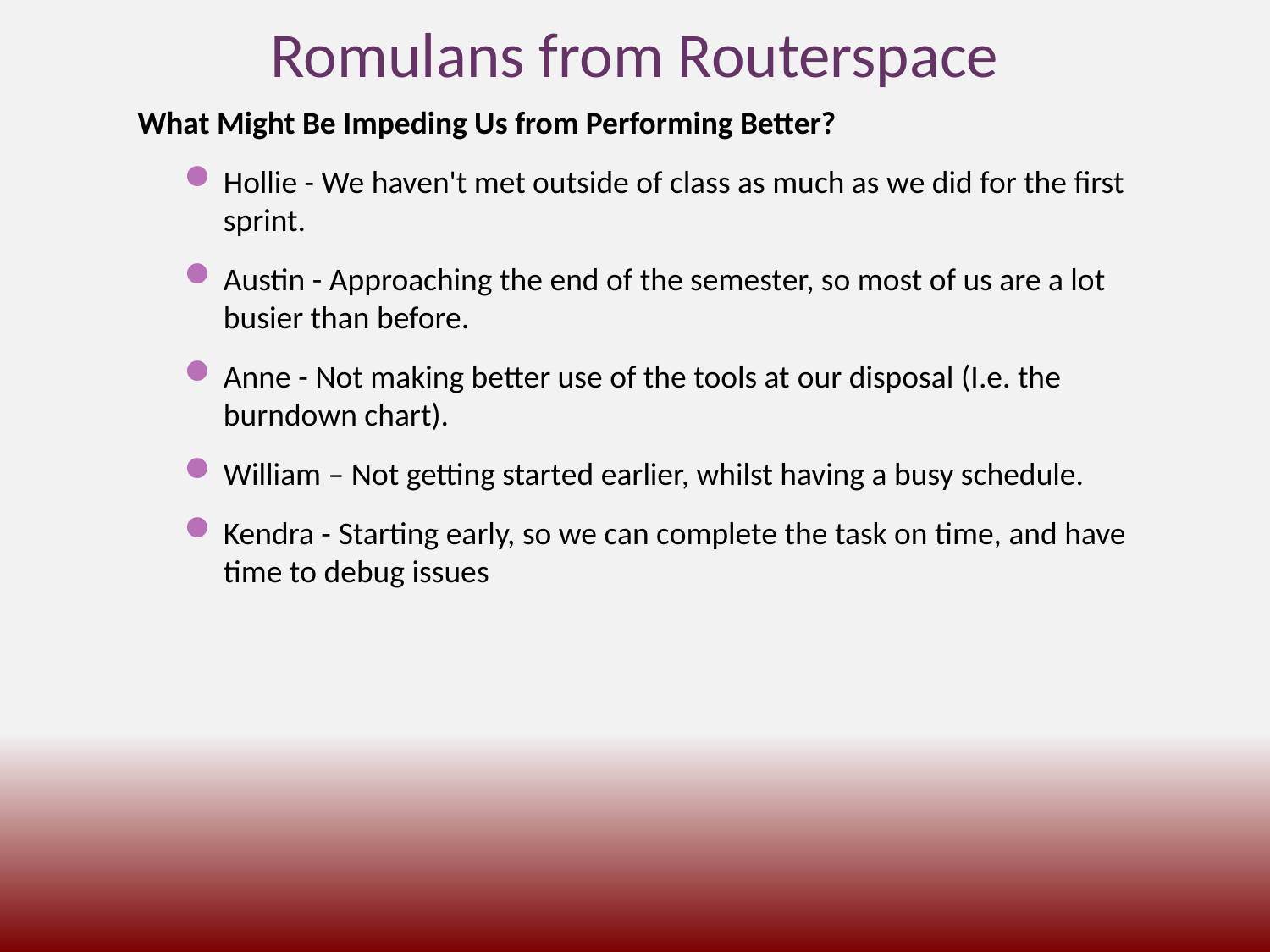

# Romulans from Routerspace
What Might Be Impeding Us from Performing Better?
Hollie - We haven't met outside of class as much as we did for the first sprint.
Austin - Approaching the end of the semester, so most of us are a lot busier than before.
Anne - Not making better use of the tools at our disposal (I.e. the burndown chart).
William – Not getting started earlier, whilst having a busy schedule.
Kendra - Starting early, so we can complete the task on time, and have time to debug issues